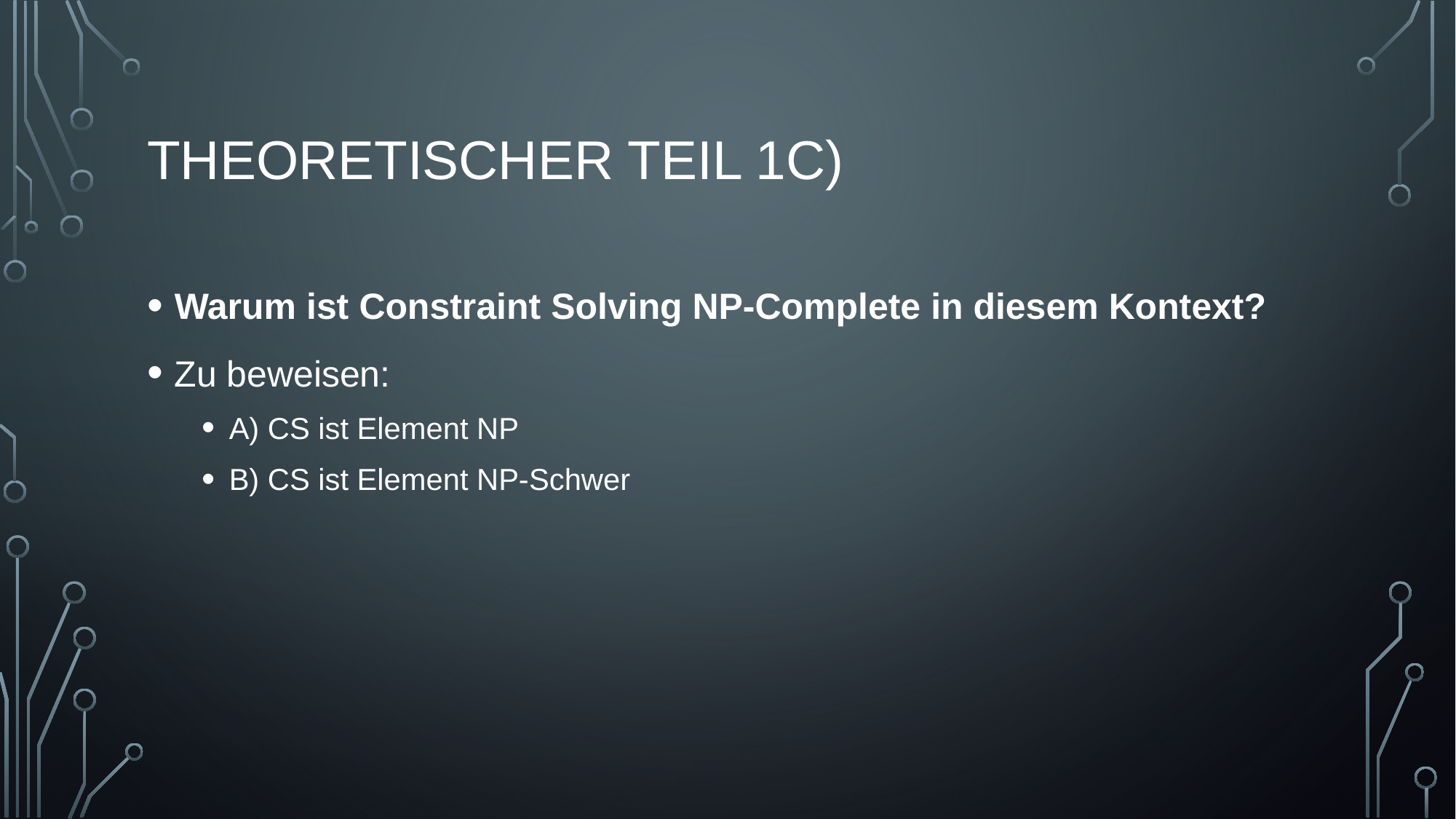

# Theoretischer Teil 1C)
Warum ist Constraint Solving NP-Complete in diesem Kontext?
Zu beweisen:
A) CS ist Element NP
B) CS ist Element NP-Schwer